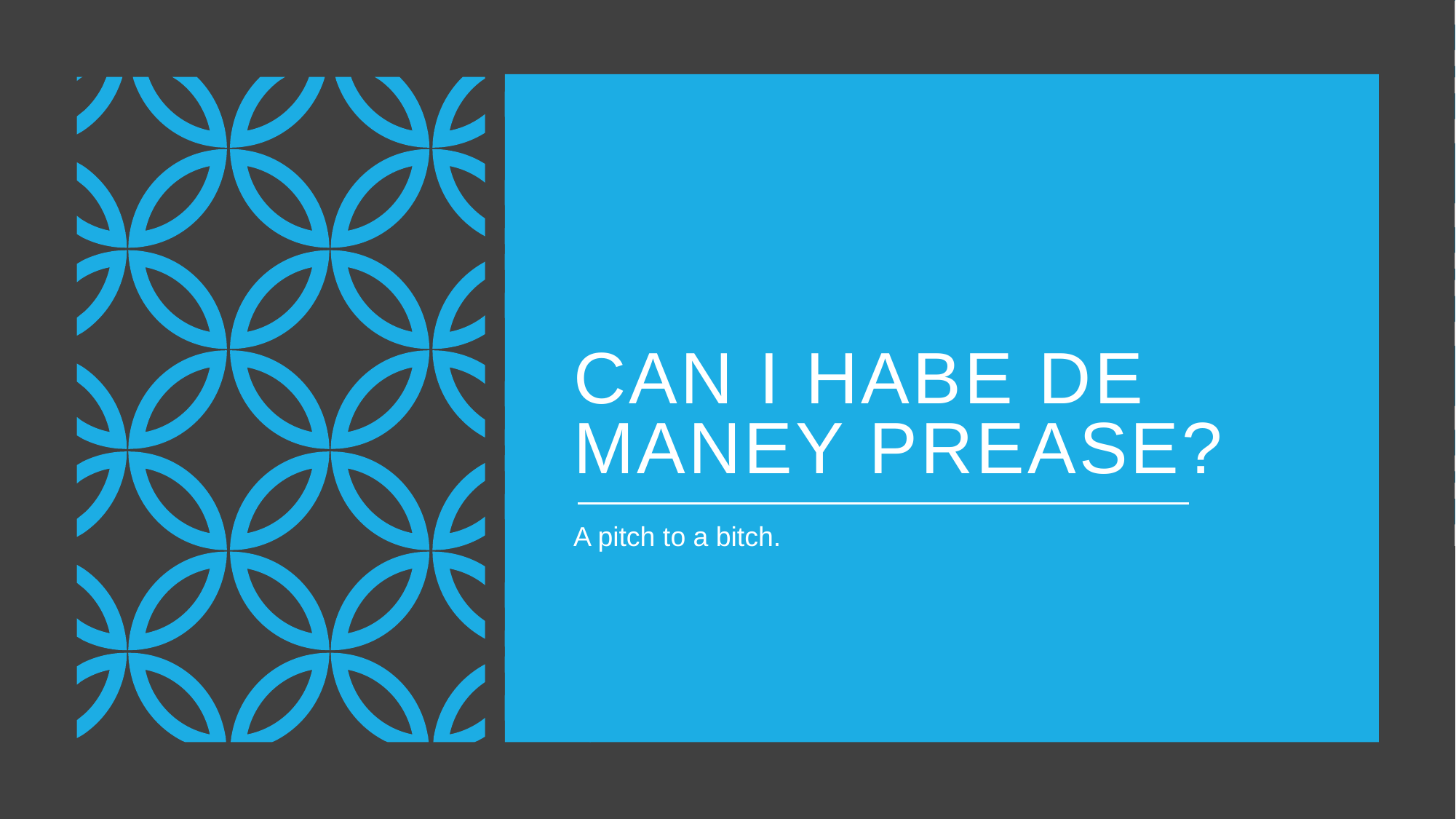

# Can I habe de MAney Prease?

A pitch to a bitch.